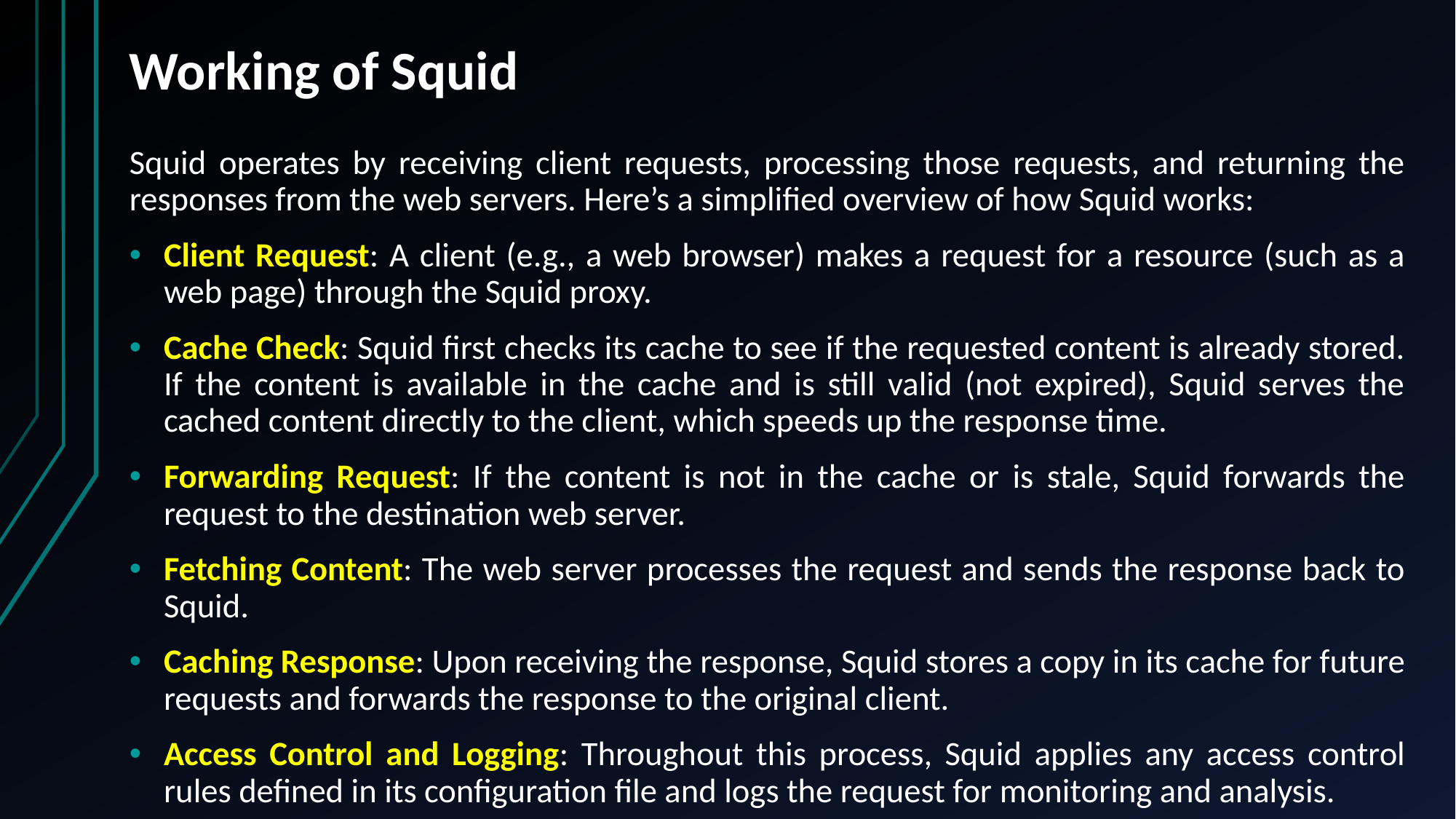

# Working of Squid
Squid operates by receiving client requests, processing those requests, and returning the responses from the web servers. Here’s a simplified overview of how Squid works:
Client Request: A client (e.g., a web browser) makes a request for a resource (such as a web page) through the Squid proxy.
Cache Check: Squid first checks its cache to see if the requested content is already stored. If the content is available in the cache and is still valid (not expired), Squid serves the cached content directly to the client, which speeds up the response time.
Forwarding Request: If the content is not in the cache or is stale, Squid forwards the request to the destination web server.
Fetching Content: The web server processes the request and sends the response back to Squid.
Caching Response: Upon receiving the response, Squid stores a copy in its cache for future requests and forwards the response to the original client.
Access Control and Logging: Throughout this process, Squid applies any access control rules defined in its configuration file and logs the request for monitoring and analysis.